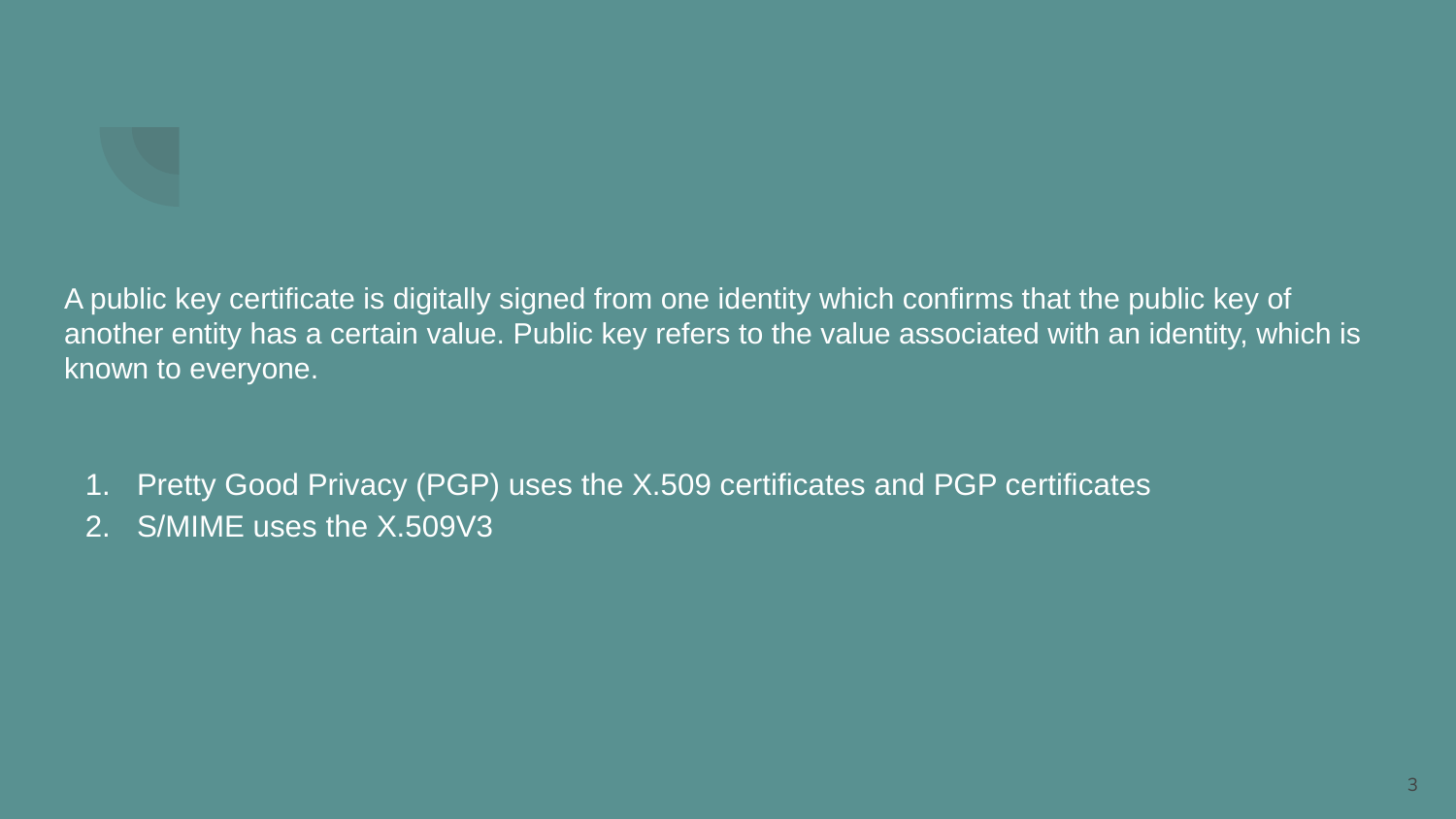

A public key certificate is digitally signed from one identity which confirms that the public key of another entity has a certain value. Public key refers to the value associated with an identity, which is known to everyone.

Pretty Good Privacy (PGP) uses the X.509 certificates and PGP certificates
S/MIME uses the X.509V3
3